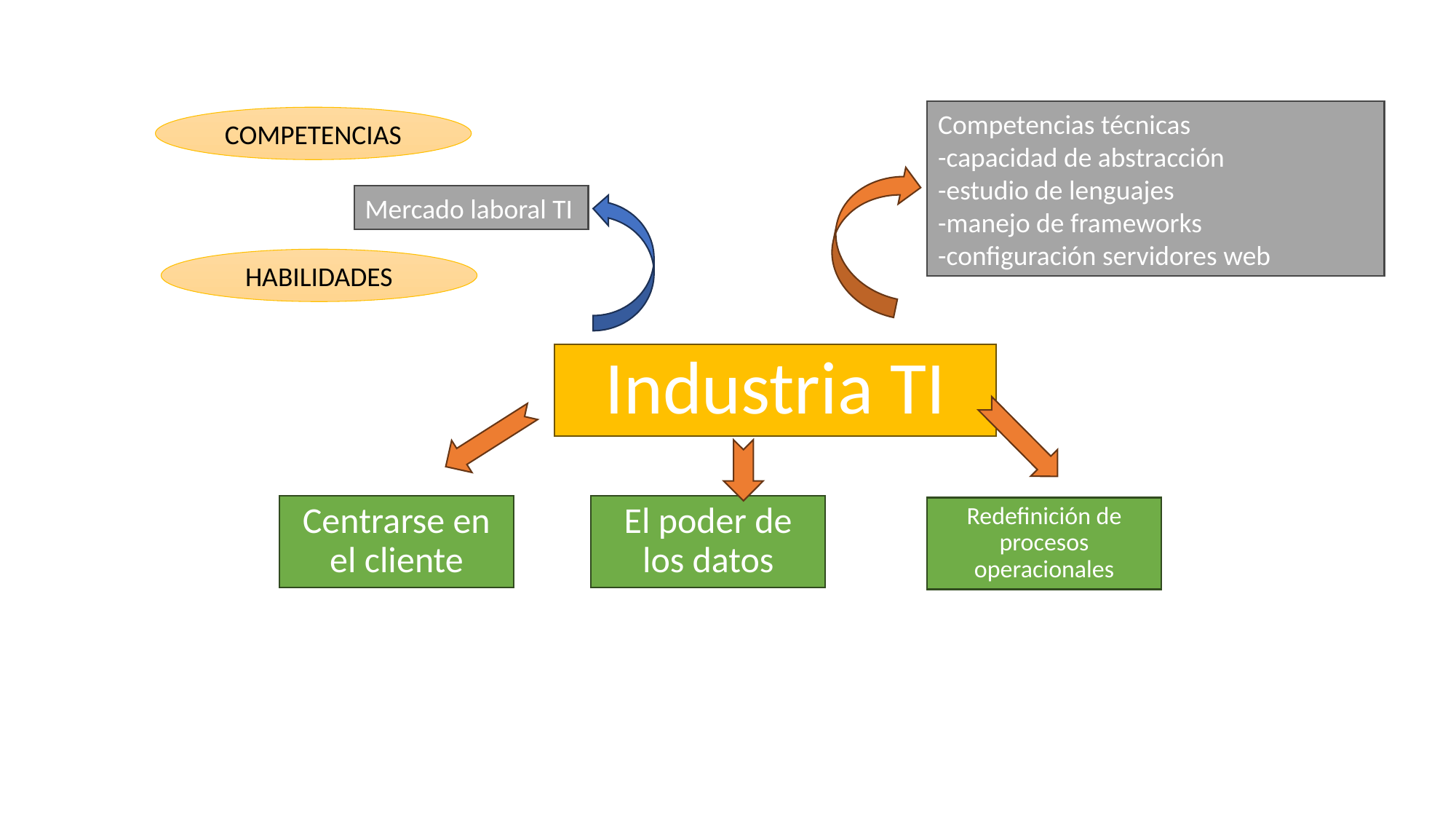

Competencias técnicas
-capacidad de abstracción
-estudio de lenguajes
-manejo de frameworks
-configuración servidores web
COMPETENCIAS
Mercado laboral TI

HABILIDADES
# Industria TI

Centrarse en el cliente
El poder de los datos
Redefinición de procesos operacionales